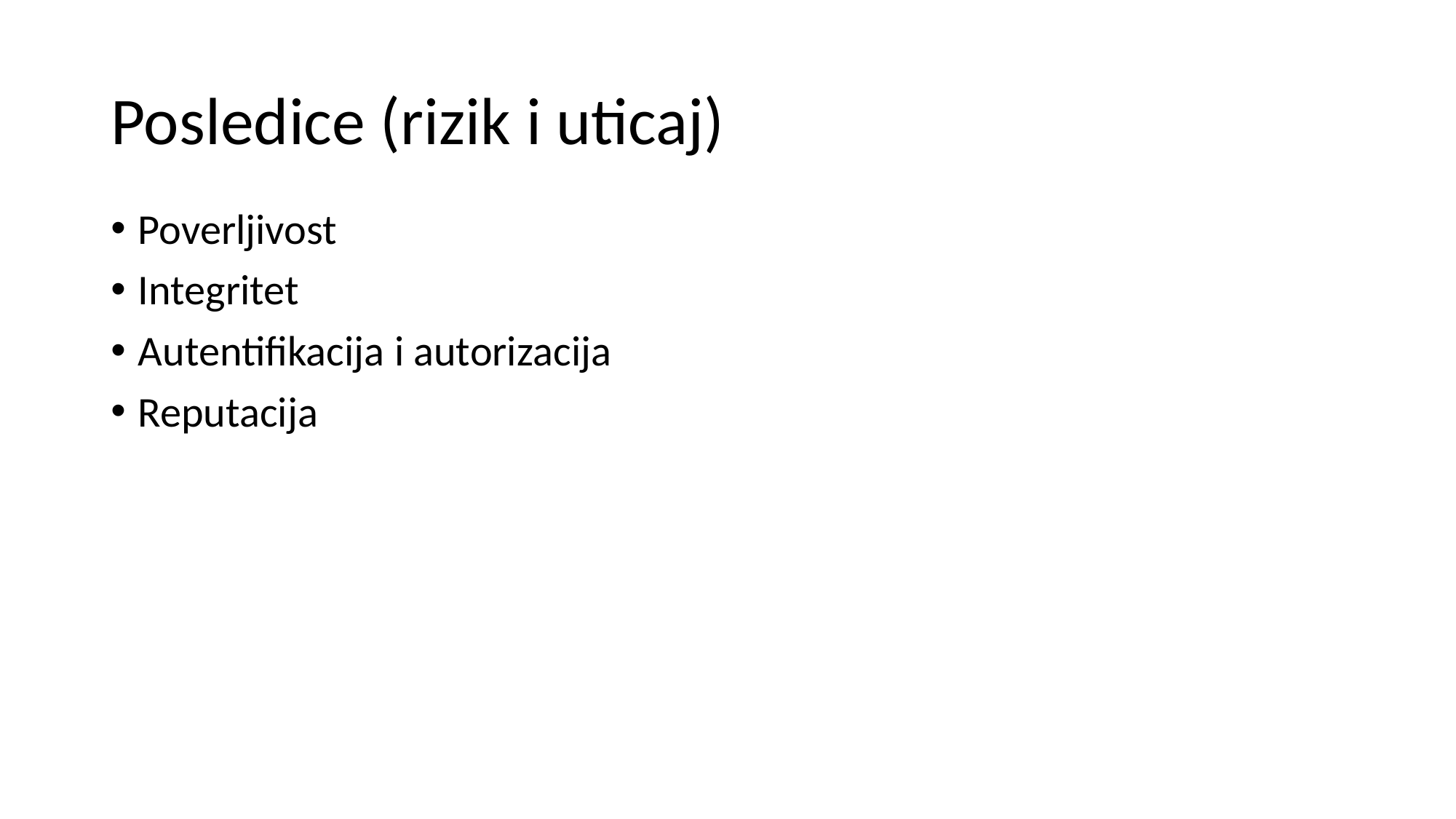

# Posledice (rizik i uticaj)
Poverljivost
Integritet
Autentifikacija i autorizacija
Reputacija